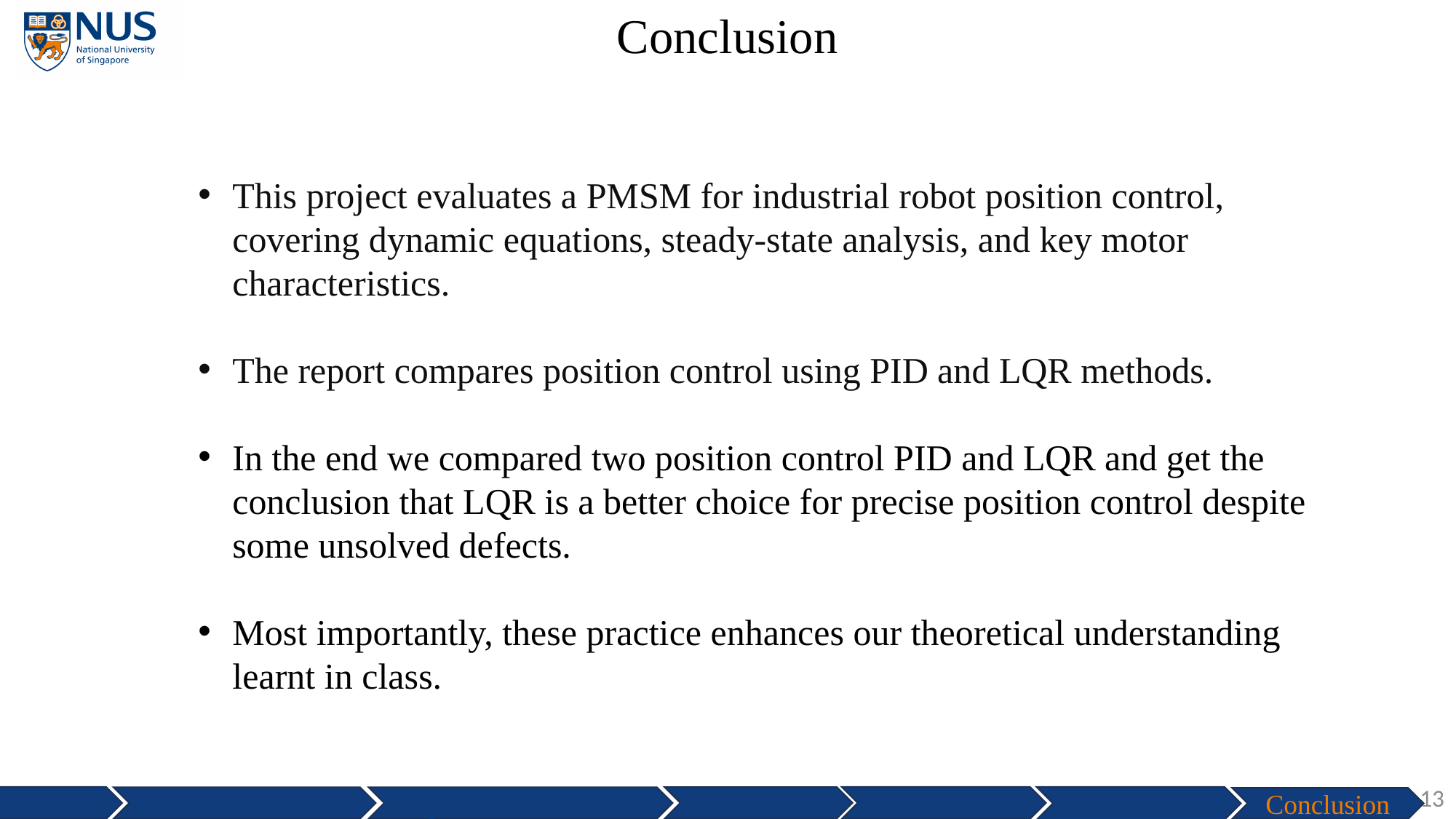

Conclusion
This project evaluates a PMSM for industrial robot position control, covering dynamic equations, steady-state analysis, and key motor characteristics.

The report compares position control using PID and LQR methods.

In the end we compared two position control PID and LQR and get the conclusion that LQR is a better choice for precise position control despite some unsolved defects.

Most importantly, these practice enhances our theoretical understanding learnt in class.

13
Goals
LQR Control
Comparation
PID Control
Dynamic simulation
Mathematic model
Conclusion